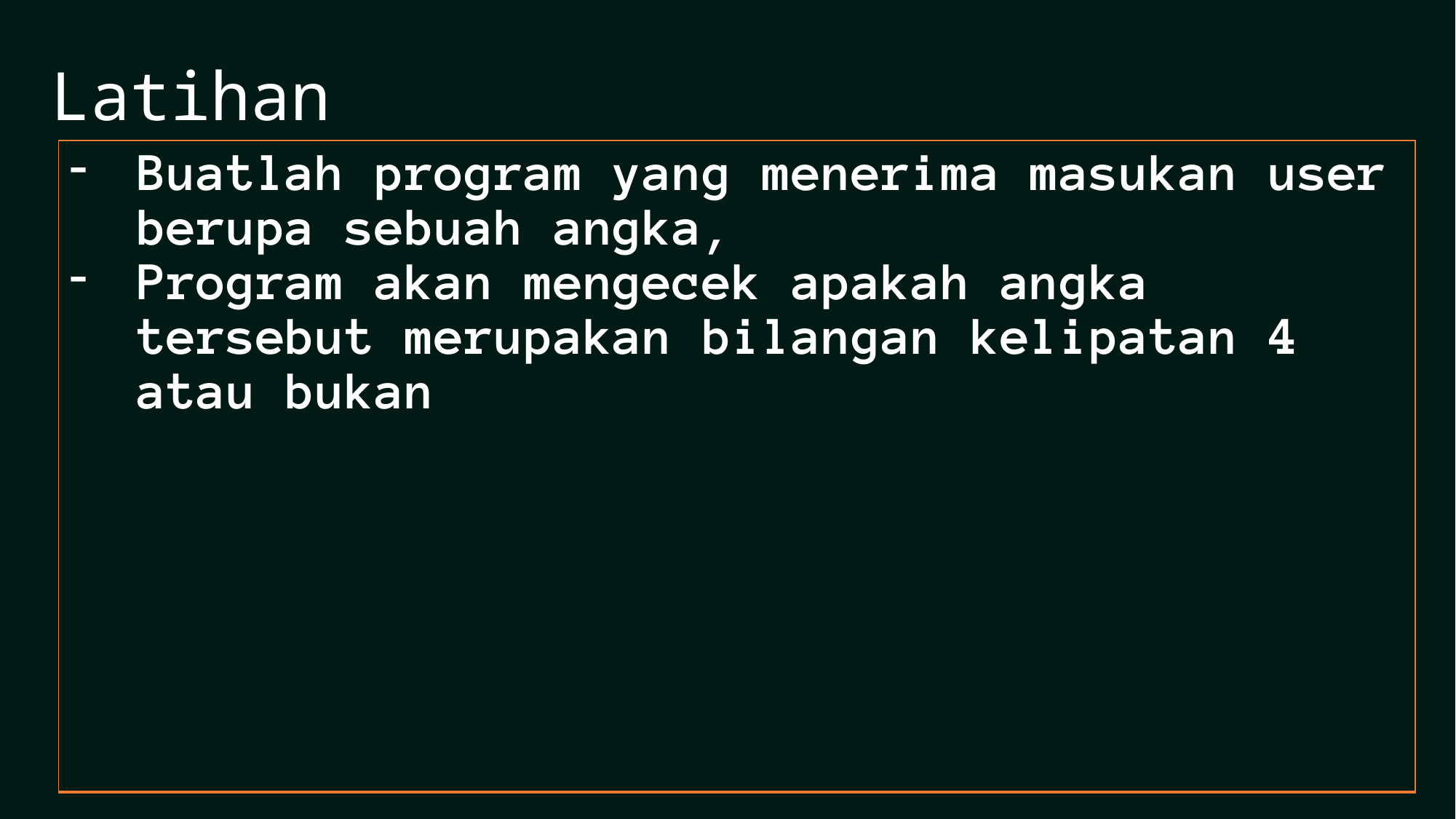

Latihan
| Buatlah program yang menerima masukan user berupa sebuah angka, Program akan mengecek apakah angka tersebut merupakan bilangan kelipatan 4 atau bukan |
| --- |